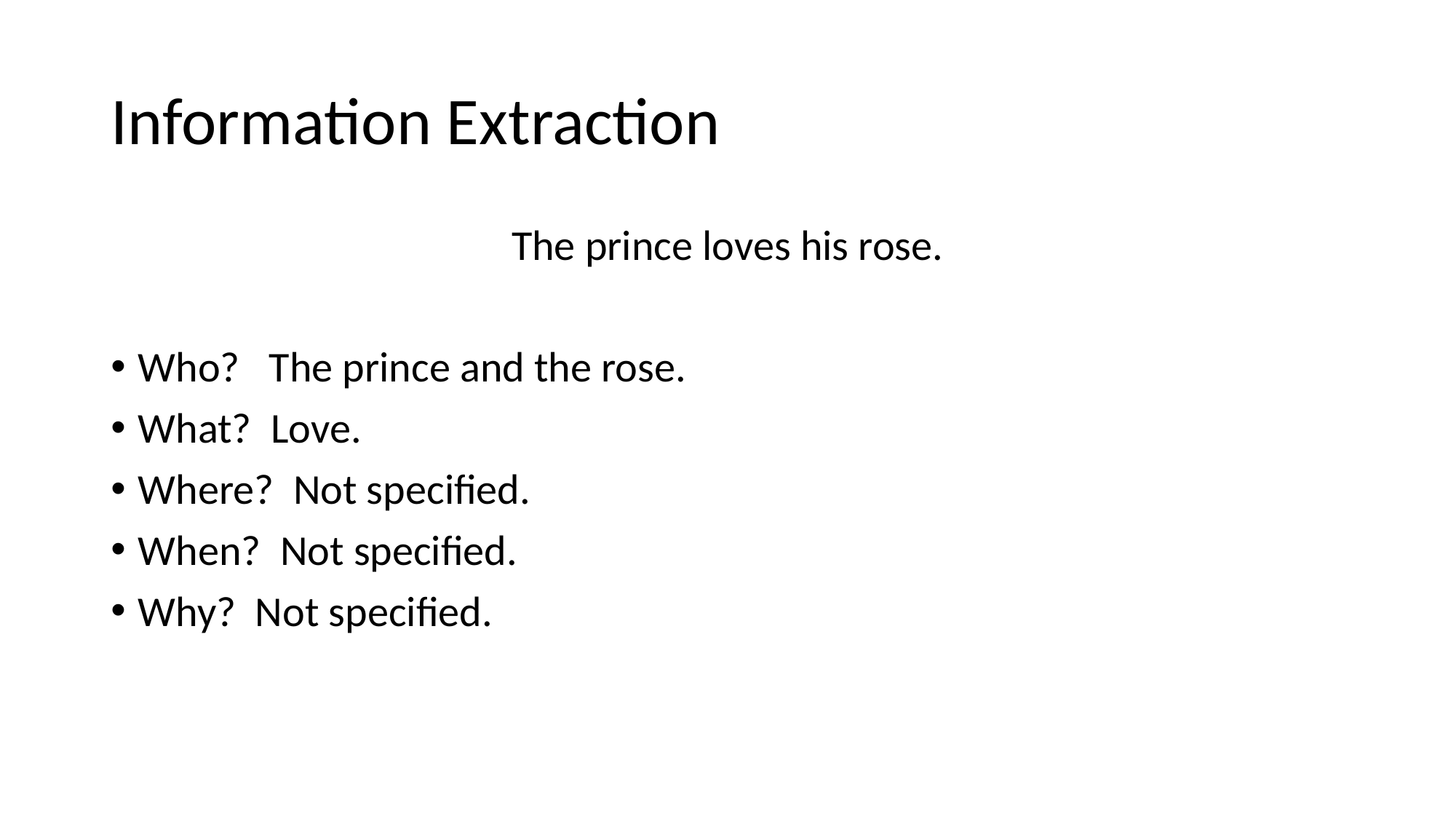

# Information Extraction
The prince loves his rose.

Who?   The prince and the rose.
What?  Love.
Where?  Not specified.
When?  Not specified.
Why?  Not specified.